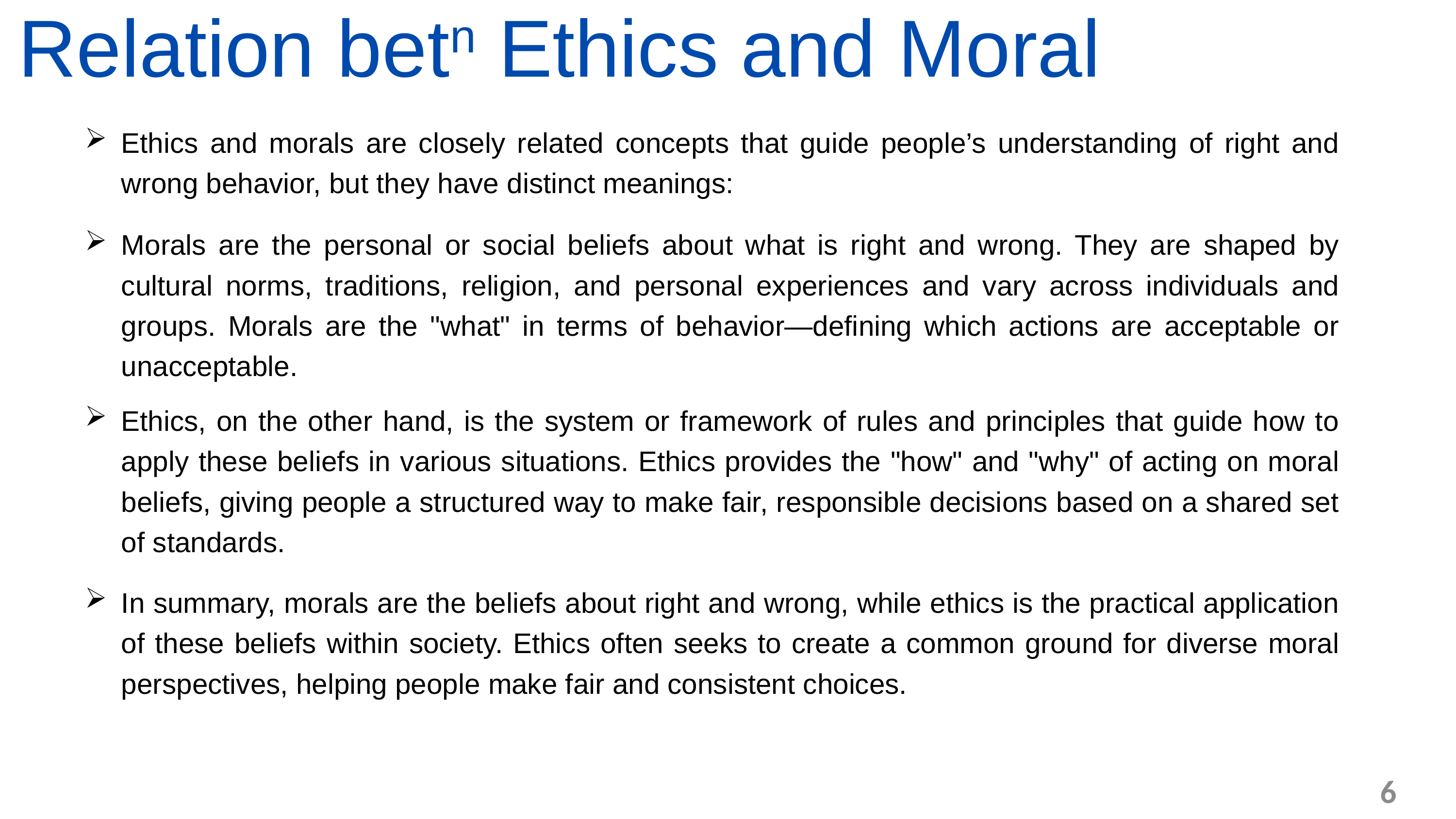

Relation betn Ethics and Moral
Ethics and morals are closely related concepts that guide people’s understanding of right and wrong behavior, but they have distinct meanings:
Morals are the personal or social beliefs about what is right and wrong. They are shaped by cultural norms, traditions, religion, and personal experiences and vary across individuals and groups. Morals are the "what" in terms of behavior—defining which actions are acceptable or unacceptable.
Ethics, on the other hand, is the system or framework of rules and principles that guide how to apply these beliefs in various situations. Ethics provides the "how" and "why" of acting on moral beliefs, giving people a structured way to make fair, responsible decisions based on a shared set of standards.
In summary, morals are the beliefs about right and wrong, while ethics is the practical application of these beliefs within society. Ethics often seeks to create a common ground for diverse moral perspectives, helping people make fair and consistent choices.
6